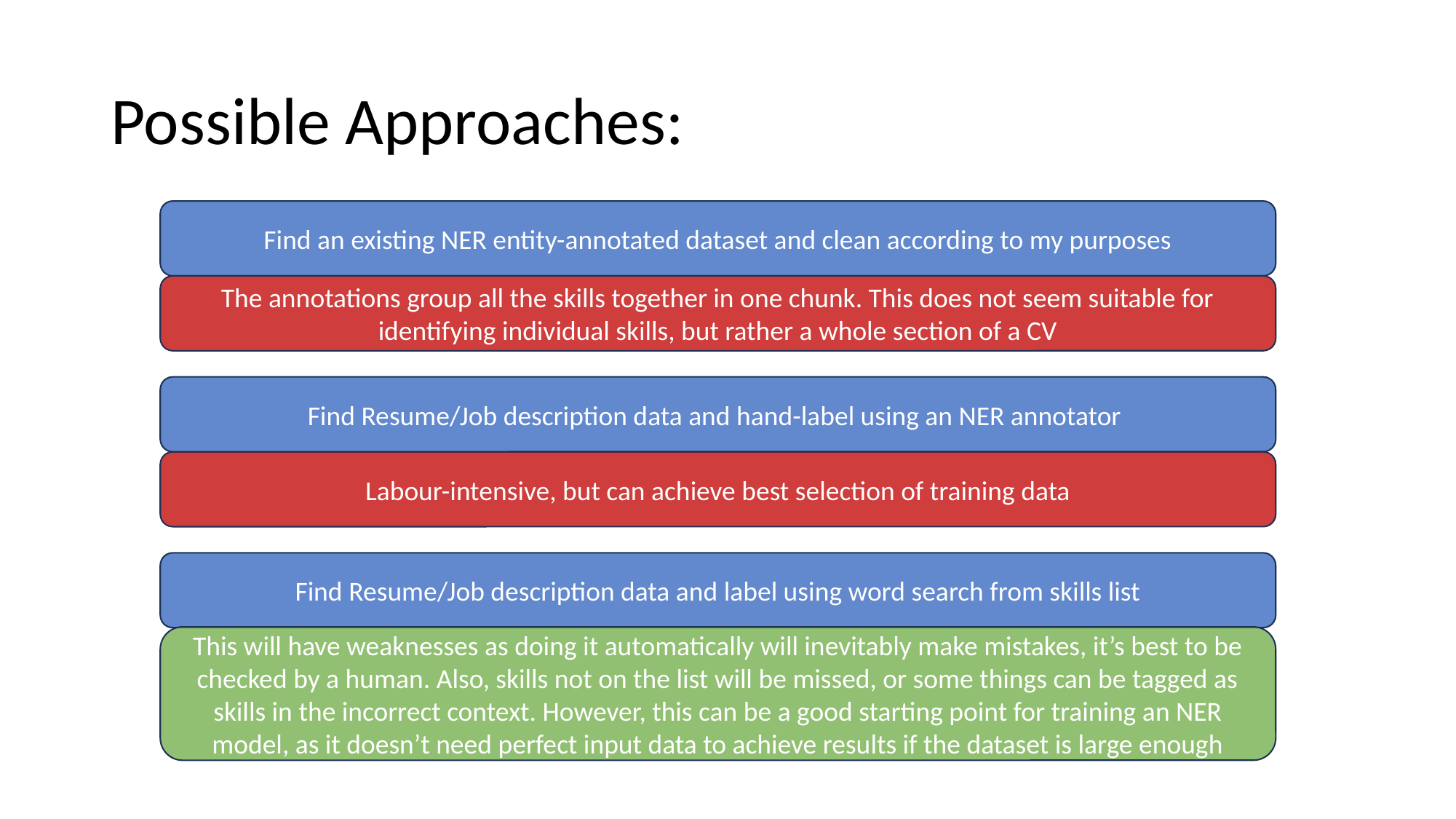

# Possible Approaches:
Find an existing NER entity-annotated dataset and clean according to my purposes
The annotations group all the skills together in one chunk. This does not seem suitable for identifying individual skills, but rather a whole section of a CV
Find Resume/Job description data and hand-label using an NER annotator
Labour-intensive, but can achieve best selection of training data
Find Resume/Job description data and label using word search from skills list
This will have weaknesses as doing it automatically will inevitably make mistakes, it’s best to be checked by a human. Also, skills not on the list will be missed, or some things can be tagged as skills in the incorrect context. However, this can be a good starting point for training an NER model, as it doesn’t need perfect input data to achieve results if the dataset is large enough